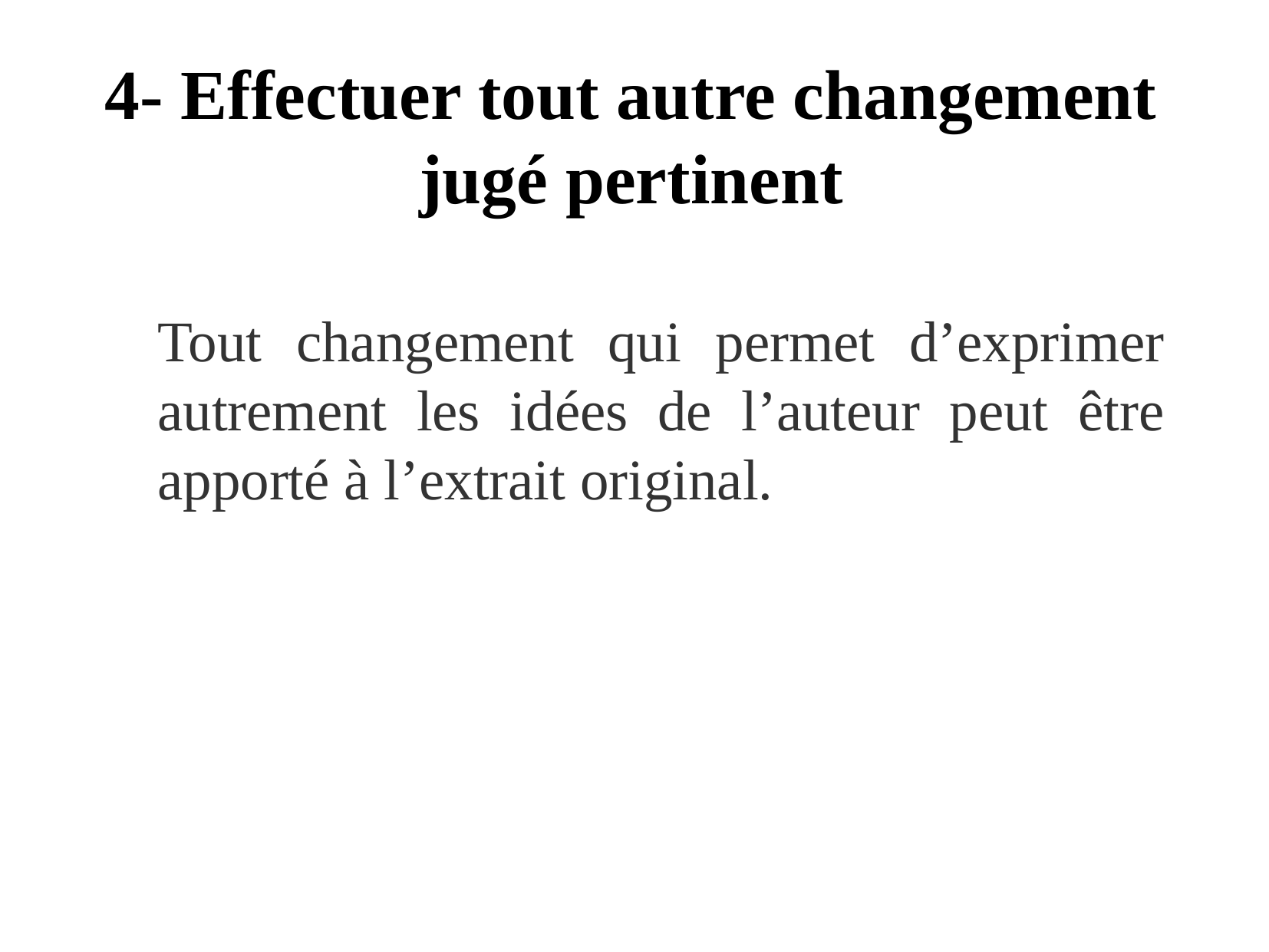

4- Effectuer tout autre changement jugé pertinent
Tout changement qui permet d’exprimer autrement les idées de l’auteur peut être apporté à l’extrait original.